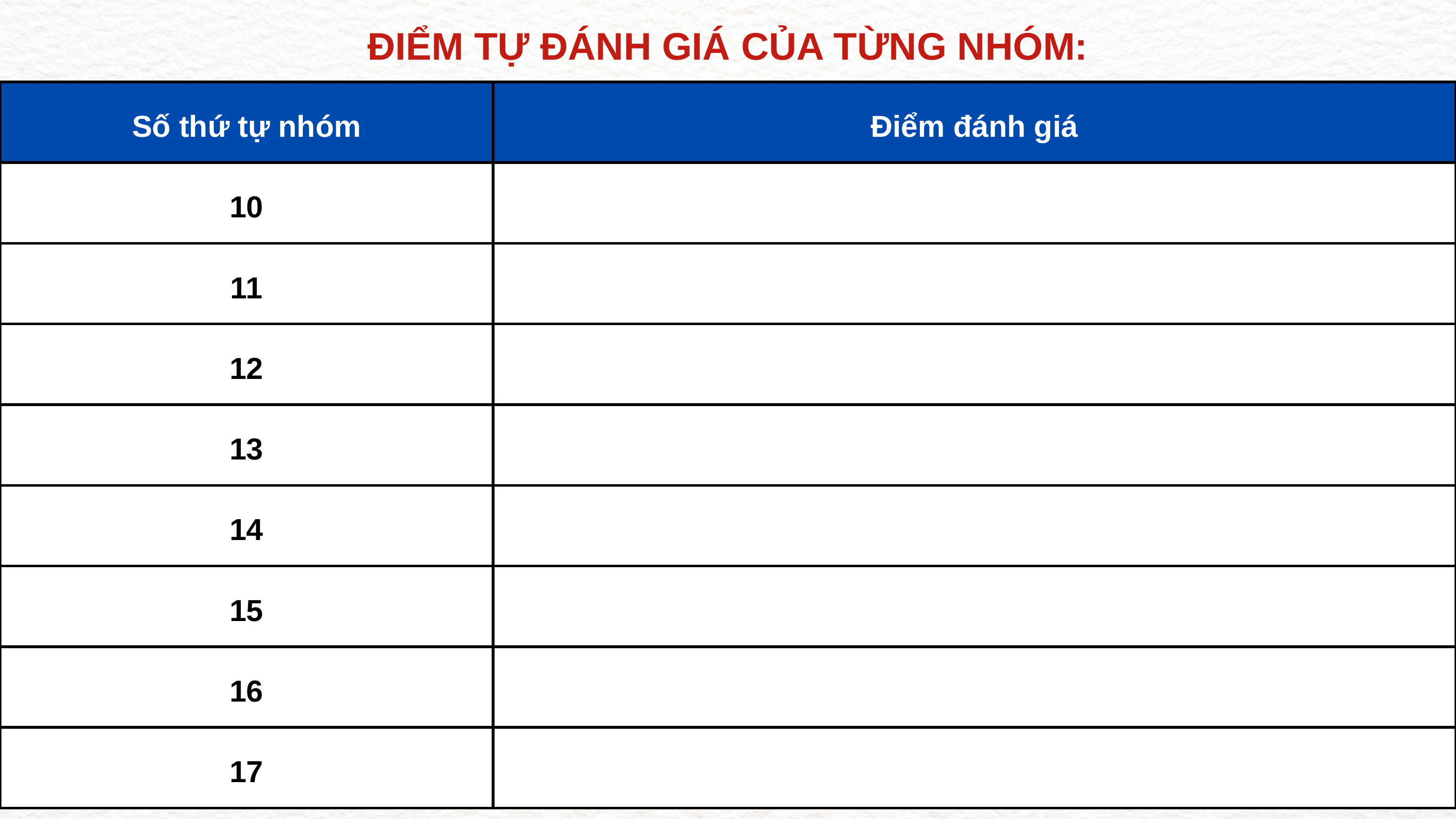

ĐIỂM TỰ ĐÁNH GIÁ CỦA TỪNG NHÓM:
| Số thứ tự nhóm | Điểm đánh giá |
| --- | --- |
| 10 |  |
| 11 |  |
| 12 |  |
| 13 |  |
| 14 |  |
| 15 |  |
| 16 |  |
| 17 |  |